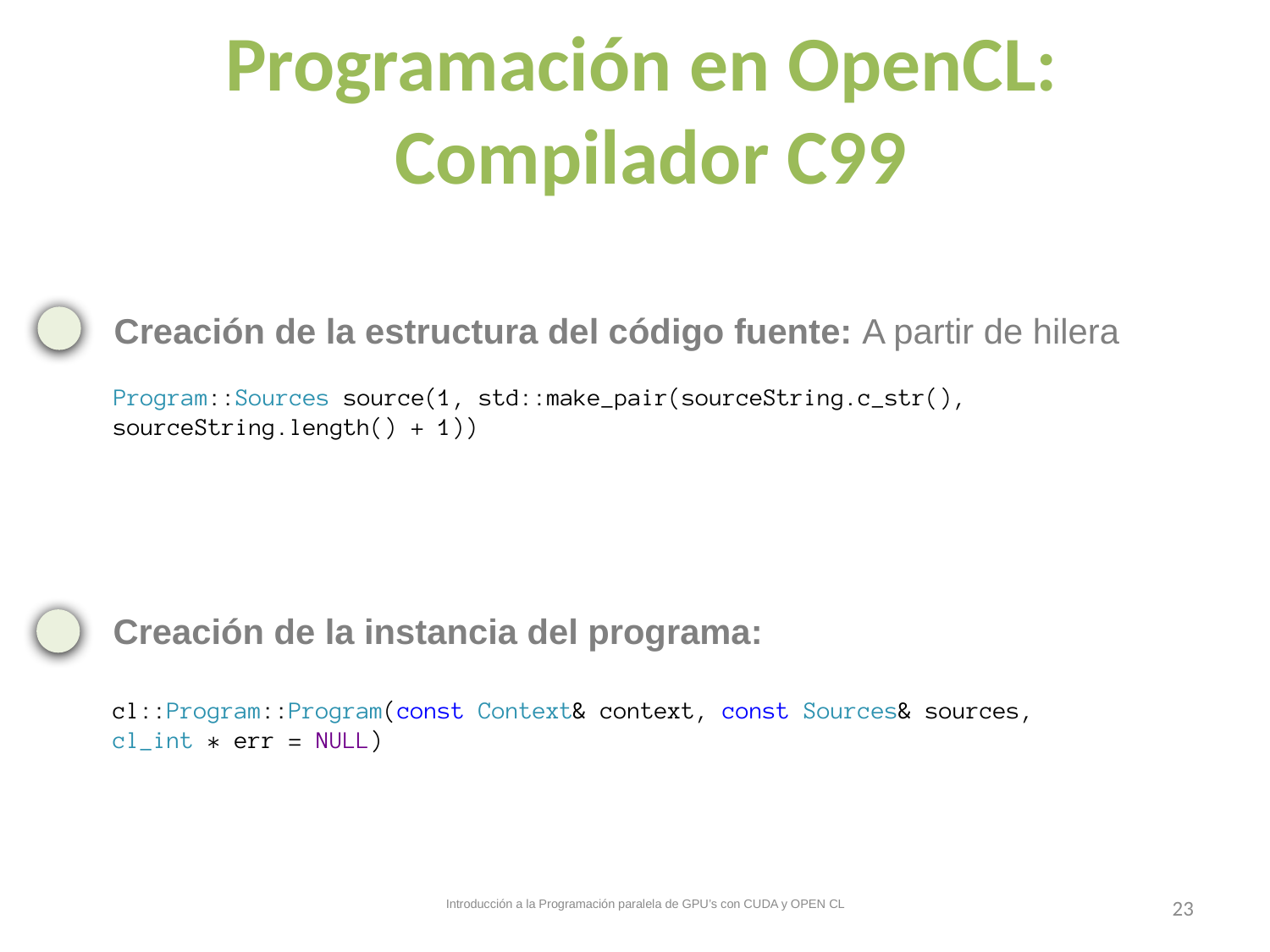

Programación en OpenCL:
Compilador C99
Creación de la estructura del código fuente: A partir de hilera

Program::Sources source(1, std::make_pair(sourceString.c_str(), sourceString.length() + 1))

Creación de la instancia del programa:

cl::Program::Program(const Context& context, const Sources& sources,
cl_int * err = NULL)

Introducción a la Programación paralela de GPU’s con CUDA y OPEN CL
23